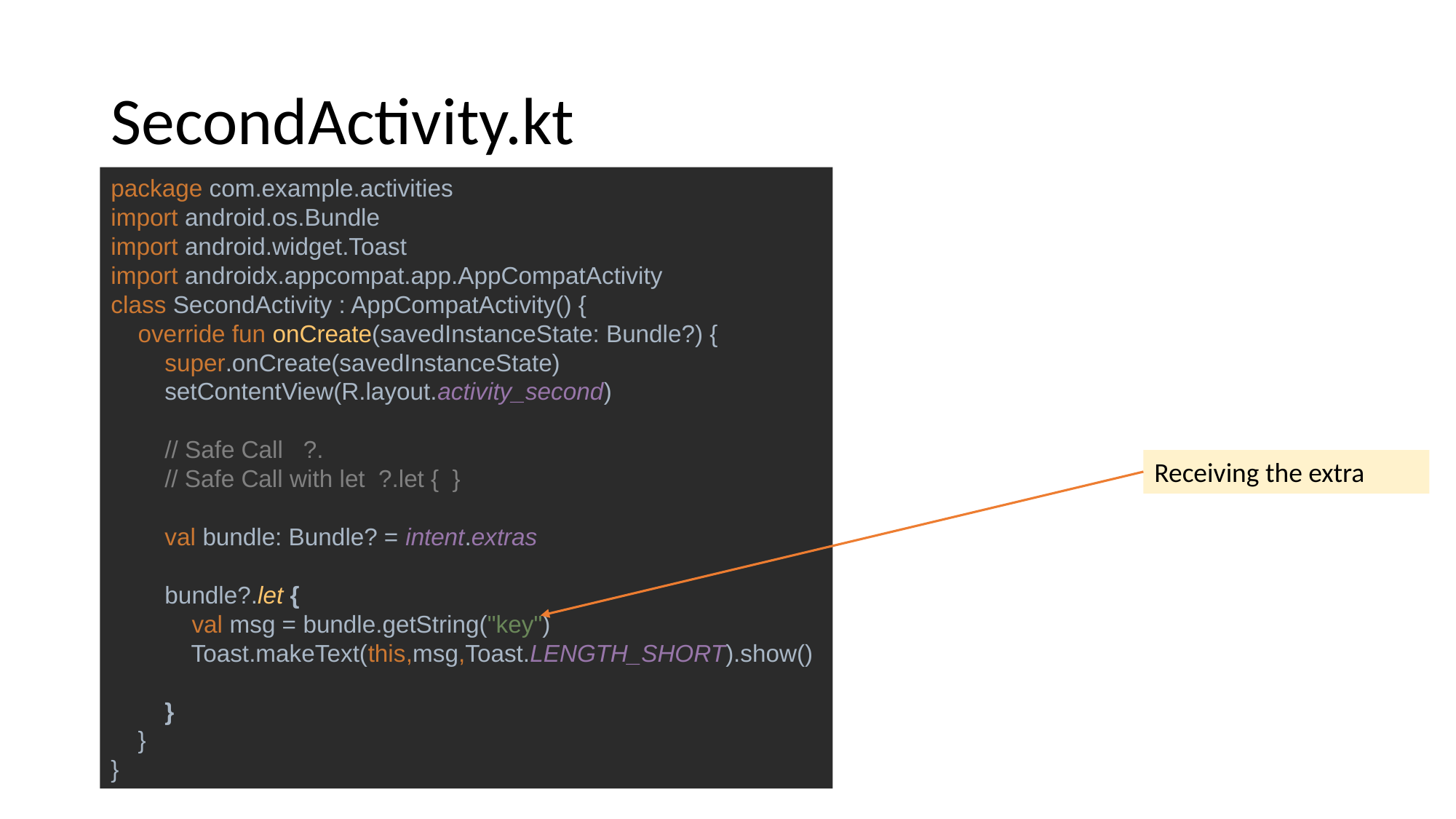

# SecondActivity.kt
package com.example.activities
import android.os.Bundle
import android.widget.Toast
import androidx.appcompat.app.AppCompatActivity
class SecondActivity : AppCompatActivity() {
    override fun onCreate(savedInstanceState: Bundle?) {
        super.onCreate(savedInstanceState)
        setContentView(R.layout.activity_second)
        // Safe Call   ?.
        // Safe Call with let  ?.let {  }
        val bundle: Bundle? = intent.extras
        bundle?.let {
            val msg = bundle.getString("key")
            Toast.makeText(this,msg,Toast.LENGTH_SHORT).show()
        }
    }
}
Receiving the extra